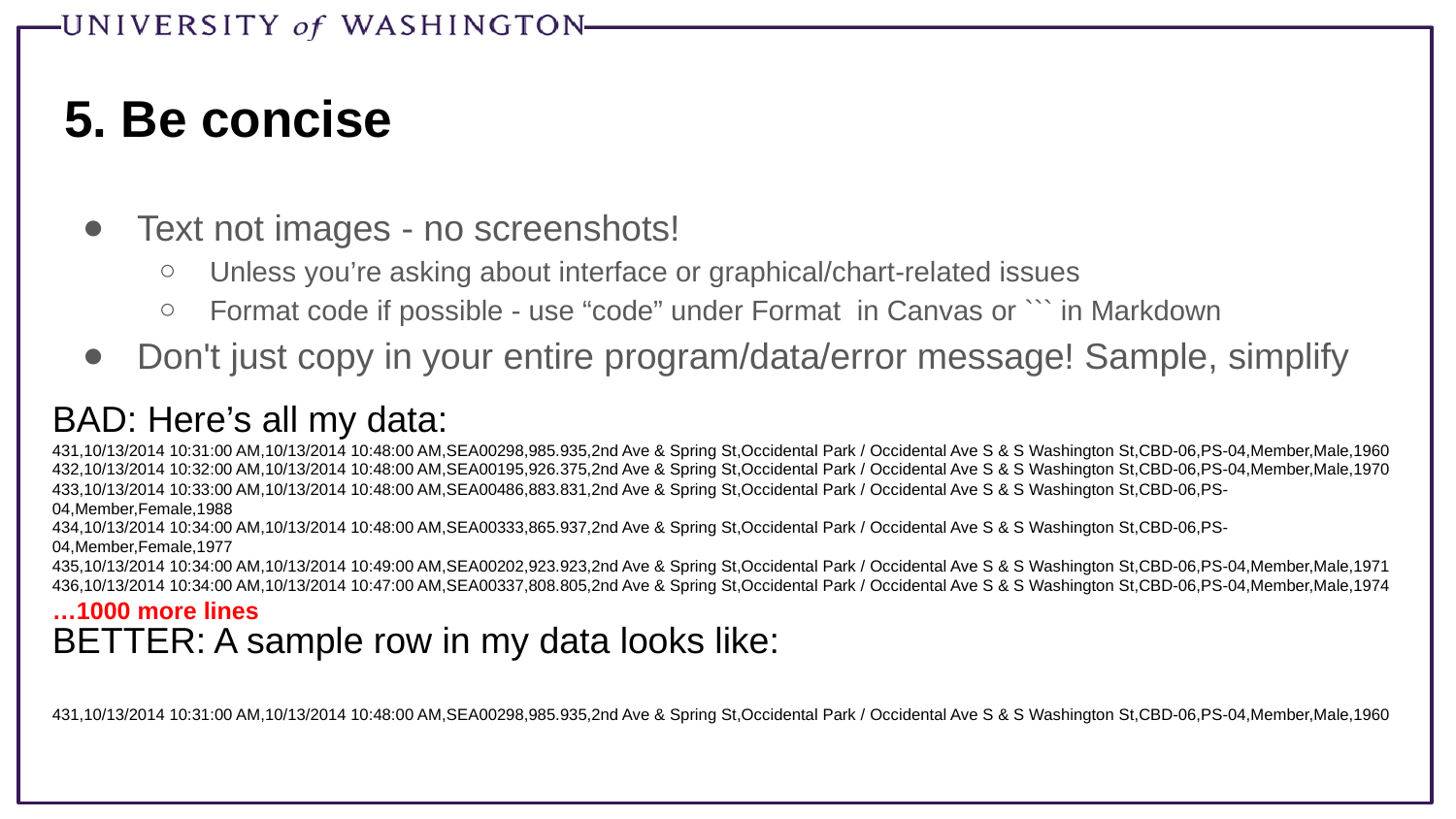

# 5. Be concise
Text not images - no screenshots!
Unless you’re asking about interface or graphical/chart-related issues
Format code if possible - use “code” under Format  in Canvas or ``` in Markdown
Don't just copy in your entire program/data/error message! Sample, simplify
BAD: Here’s all my data:
431,10/13/2014 10:31:00 AM,10/13/2014 10:48:00 AM,SEA00298,985.935,2nd Ave & Spring St,Occidental Park / Occidental Ave S & S Washington St,CBD-06,PS-04,Member,Male,1960
432,10/13/2014 10:32:00 AM,10/13/2014 10:48:00 AM,SEA00195,926.375,2nd Ave & Spring St,Occidental Park / Occidental Ave S & S Washington St,CBD-06,PS-04,Member,Male,1970
433,10/13/2014 10:33:00 AM,10/13/2014 10:48:00 AM,SEA00486,883.831,2nd Ave & Spring St,Occidental Park / Occidental Ave S & S Washington St,CBD-06,PS-04,Member,Female,1988
434,10/13/2014 10:34:00 AM,10/13/2014 10:48:00 AM,SEA00333,865.937,2nd Ave & Spring St,Occidental Park / Occidental Ave S & S Washington St,CBD-06,PS-04,Member,Female,1977
435,10/13/2014 10:34:00 AM,10/13/2014 10:49:00 AM,SEA00202,923.923,2nd Ave & Spring St,Occidental Park / Occidental Ave S & S Washington St,CBD-06,PS-04,Member,Male,1971
436,10/13/2014 10:34:00 AM,10/13/2014 10:47:00 AM,SEA00337,808.805,2nd Ave & Spring St,Occidental Park / Occidental Ave S & S Washington St,CBD-06,PS-04,Member,Male,1974
…1000 more lines
BETTER: A sample row in my data looks like:

431,10/13/2014 10:31:00 AM,10/13/2014 10:48:00 AM,SEA00298,985.935,2nd Ave & Spring St,Occidental Park / Occidental Ave S & S Washington St,CBD-06,PS-04,Member,Male,1960